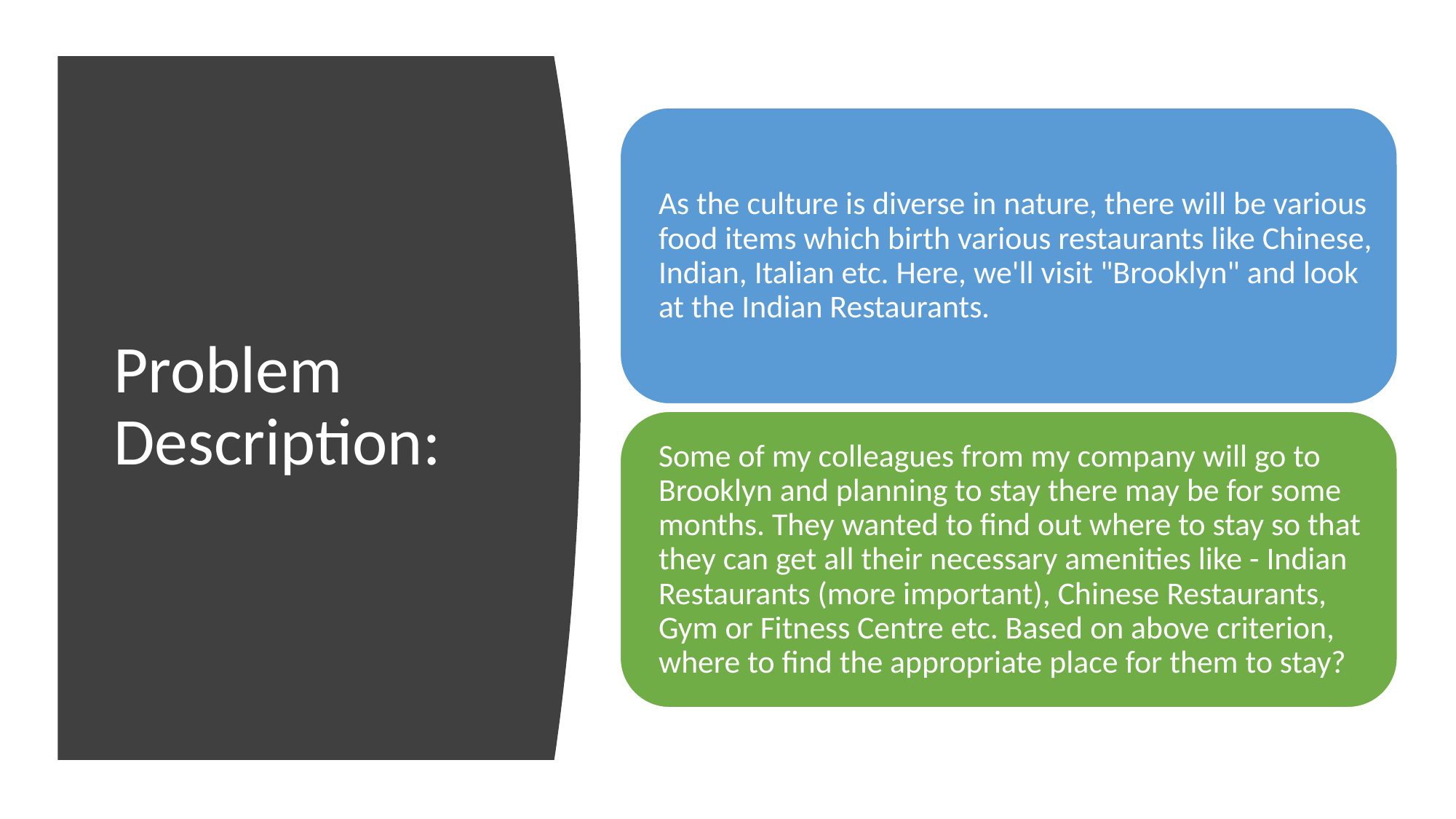

As the culture is diverse in nature, there will be various food items which birth various restaurants like Chinese, Indian, Italian etc. Here, we'll visit "Brooklyn" and look at the Indian Restaurants.
Some of my colleagues from my company will go to Brooklyn and planning to stay there may be for some months. They wanted to find out where to stay so that they can get all their necessary amenities like - Indian Restaurants (more important), Chinese Restaurants, Gym or Fitness Centre etc. Based on above criterion, where to find the appropriate place for them to stay?

# Problem Description: